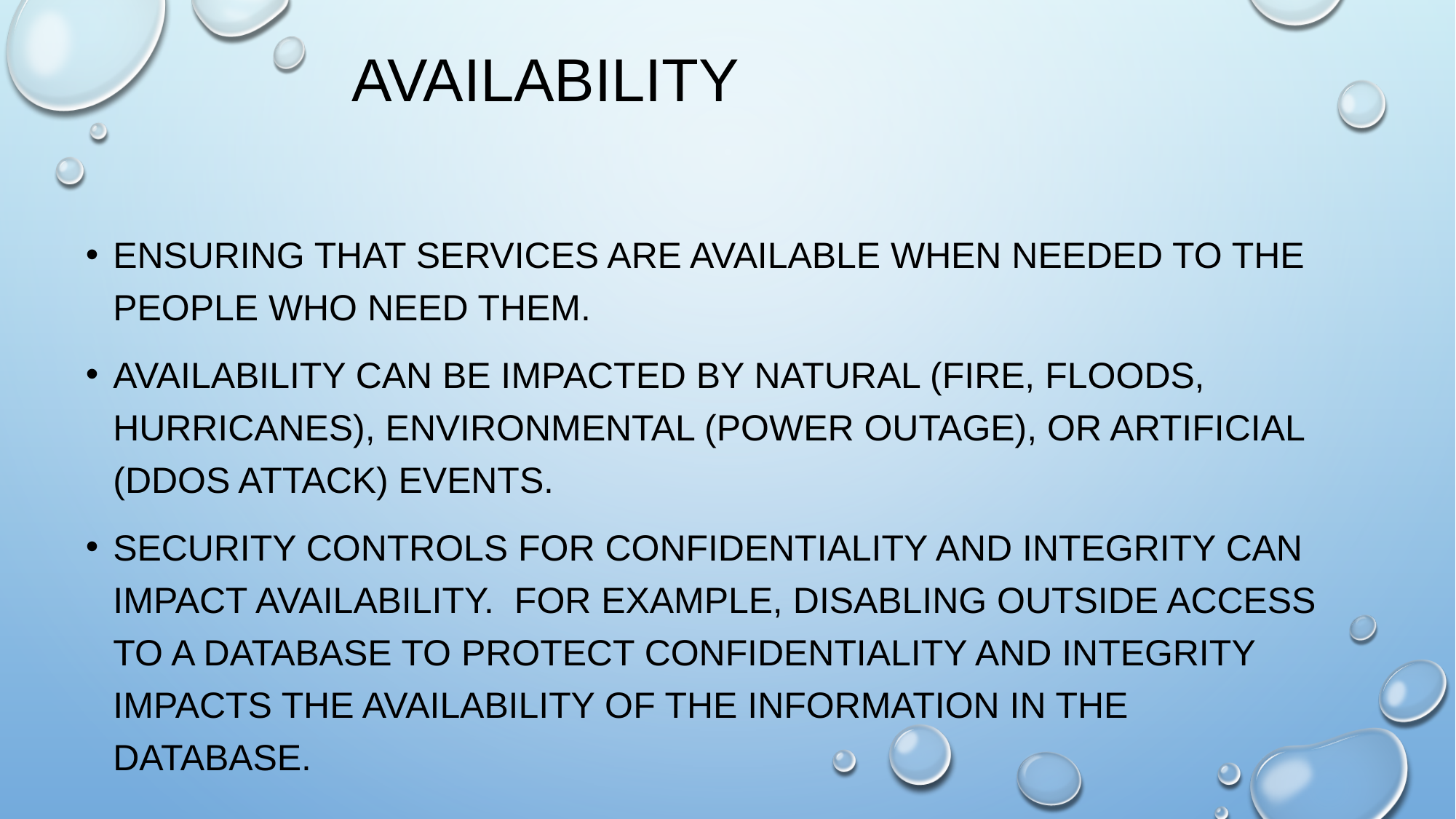

Availability
Ensuring that services are available when needed to the people who need them.
Availability can be impacted by natural (fire, floods, hurricanes), environmental (power outage), or artificial (DDoS attack) events.
Security controls for confidentiality and integrity can impact availability.  For example, disabling outside access to a database to protect confidentiality and integrity impacts the availability of the information in the database.